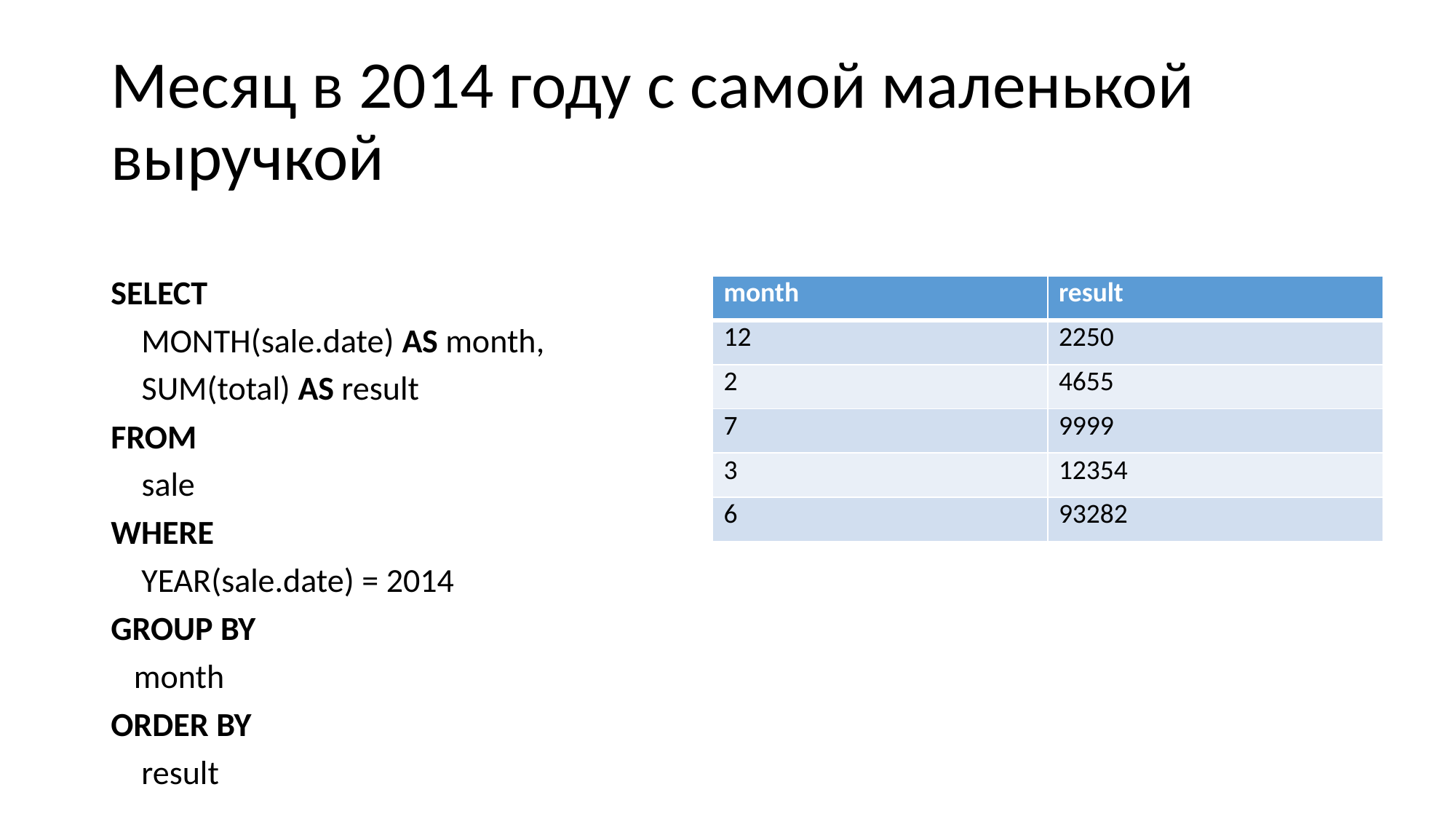

# Месяц в 2014 году с самой маленькой выручкой

SELECT
    MONTH(sale.date) AS month,
    SUM(total) AS result
FROM
    sale
WHERE
    YEAR(sale.date) = 2014
GROUP BY
   month
ORDER BY
    result

| month | result |
| --- | --- |
| 12 | 2250 |
| 2 | 4655 |
| 7 | 9999 |
| 3 | 12354 |
| 6 | 93282 |